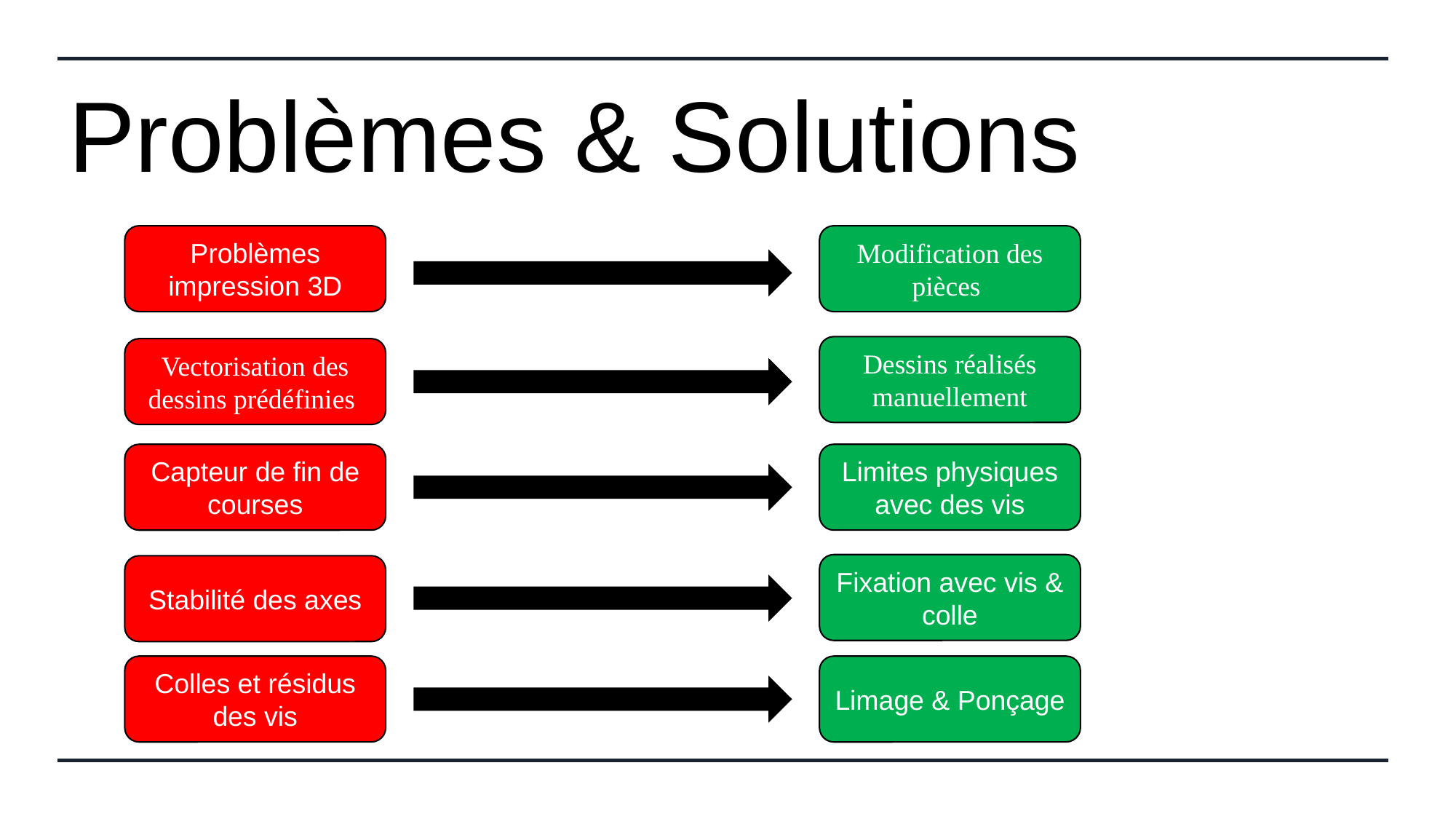

# Problèmes & Solutions
Problèmes impression 3D
Modification des pièces

Dessins réalisés manuellement
Vectorisation des dessins prédéfinies

Limites physiques avec des vis
Capteur de fin de courses

Fixation avec vis & colle
Stabilité des axes

Limage & Ponçage
Colles et résidus des vis